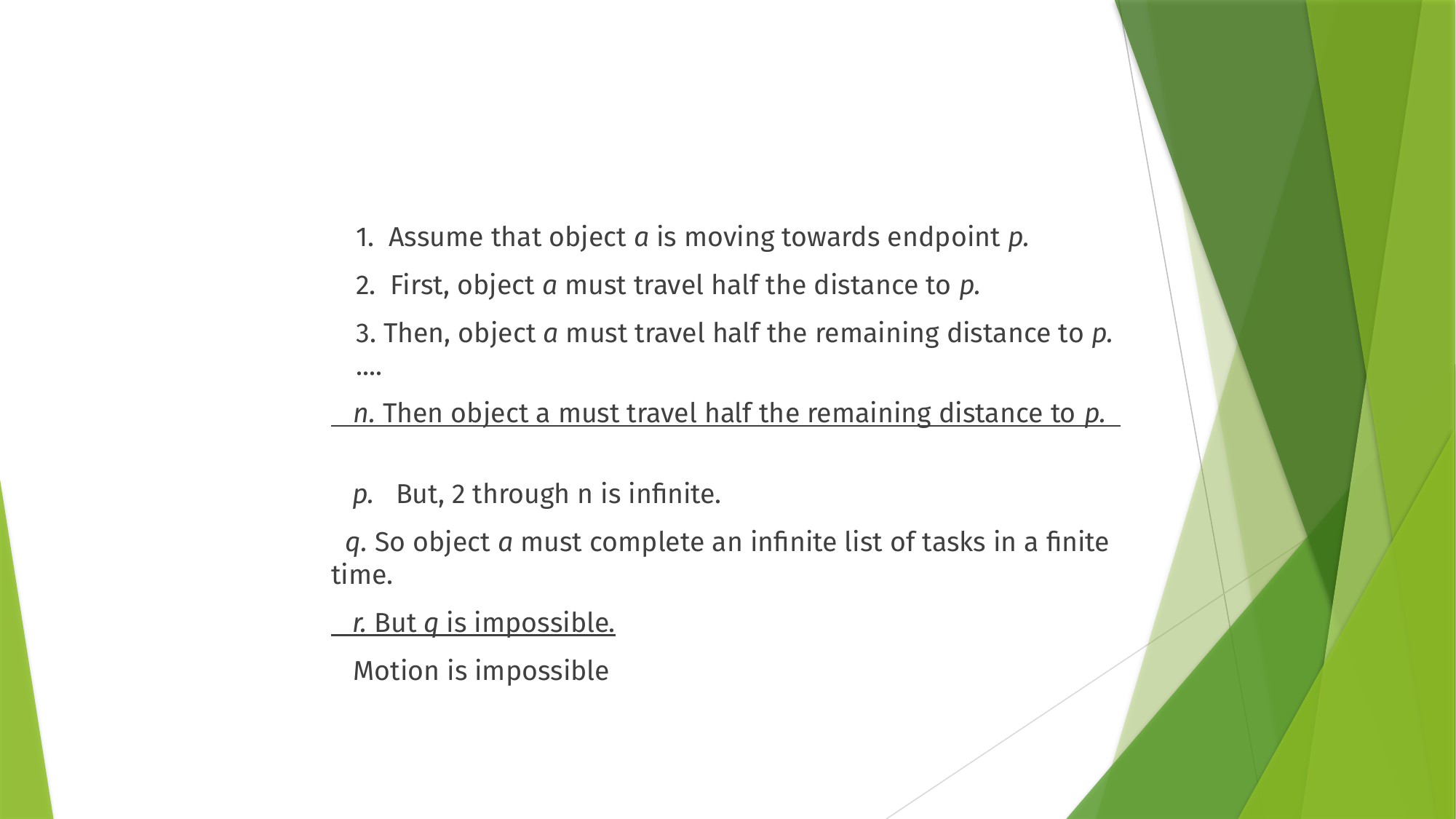

1.  Assume that object a is moving towards endpoint p.
2.  First, object a must travel half the distance to p.
3. Then, object a must travel half the remaining distance to p.
....
   n. Then object a must travel half the remaining distance to p.
   p.   But, 2 through n is infinite.
  q. So object a must complete an infinite list of tasks in a finite time.
   r. But q is impossible.
   Motion is impossible